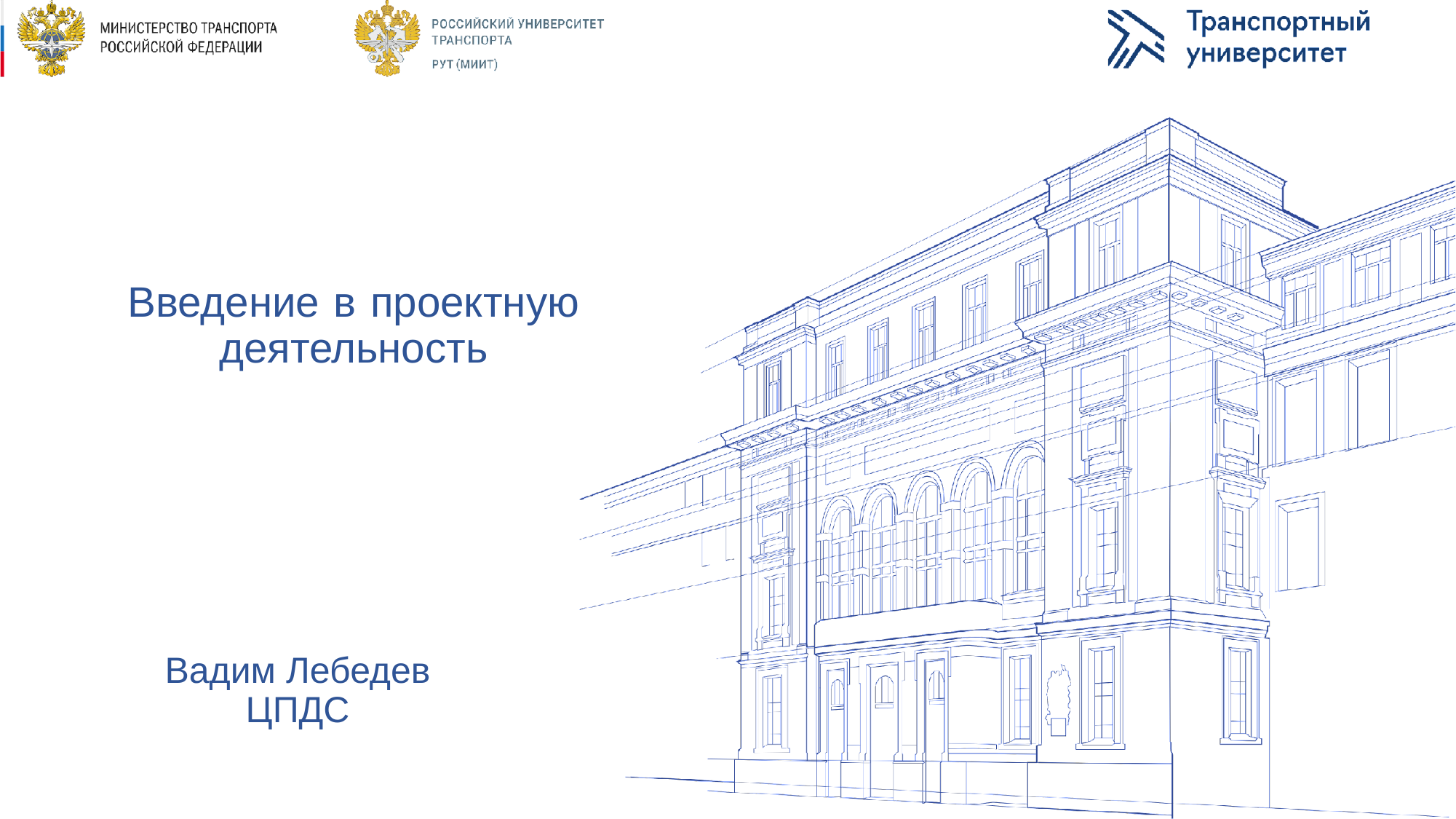

# Введение в проектную деятельность
Вадим Лебедев
ЦПДС